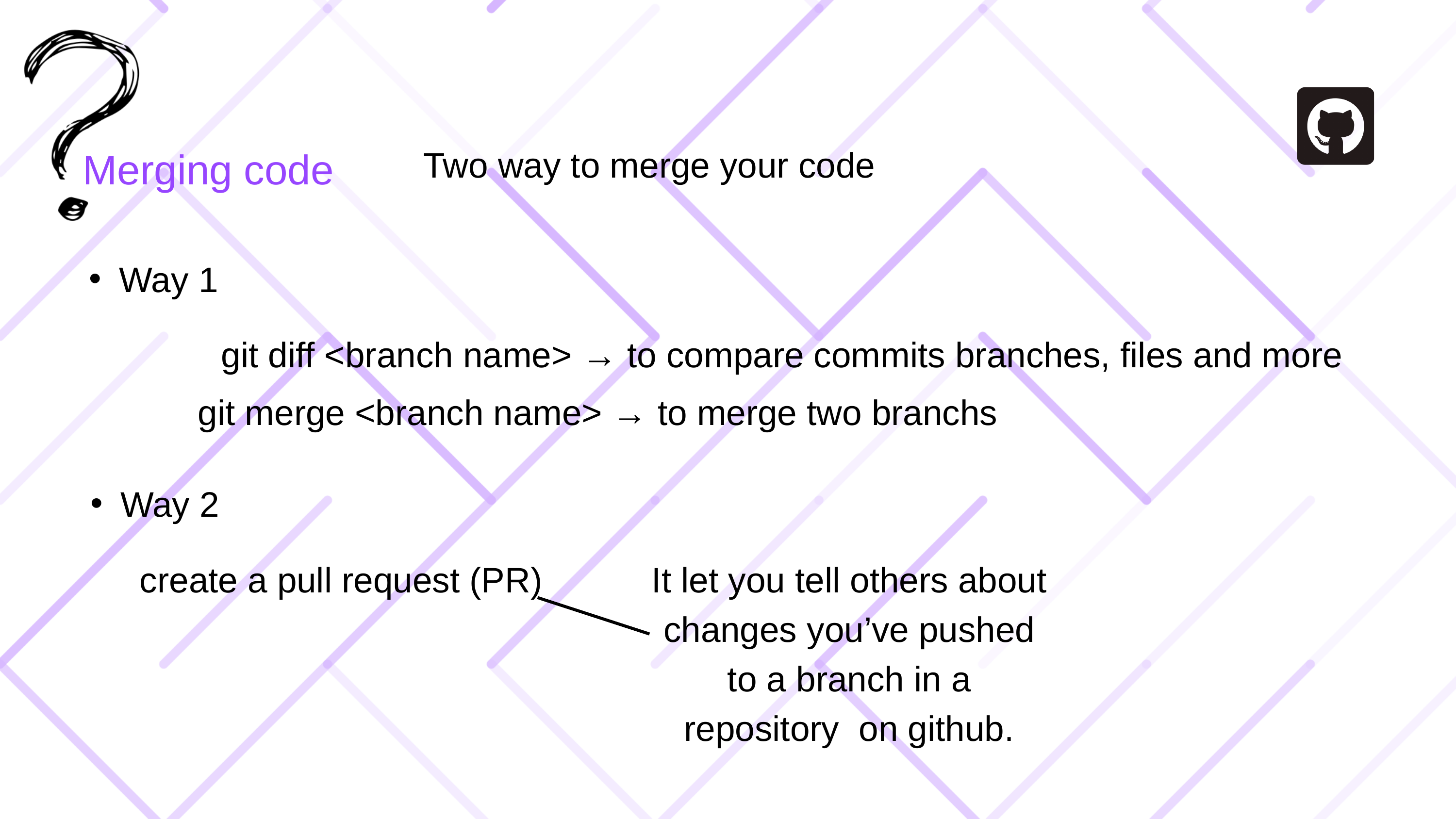

Merging code
Two way to merge your code
Way 1
git diff <branch name> → to compare commits branches, files and more
git merge <branch name> → to merge two branchs
Way 2
create a pull request (PR)
It let you tell others about changes you’ve pushed to a branch in a repository  on github.